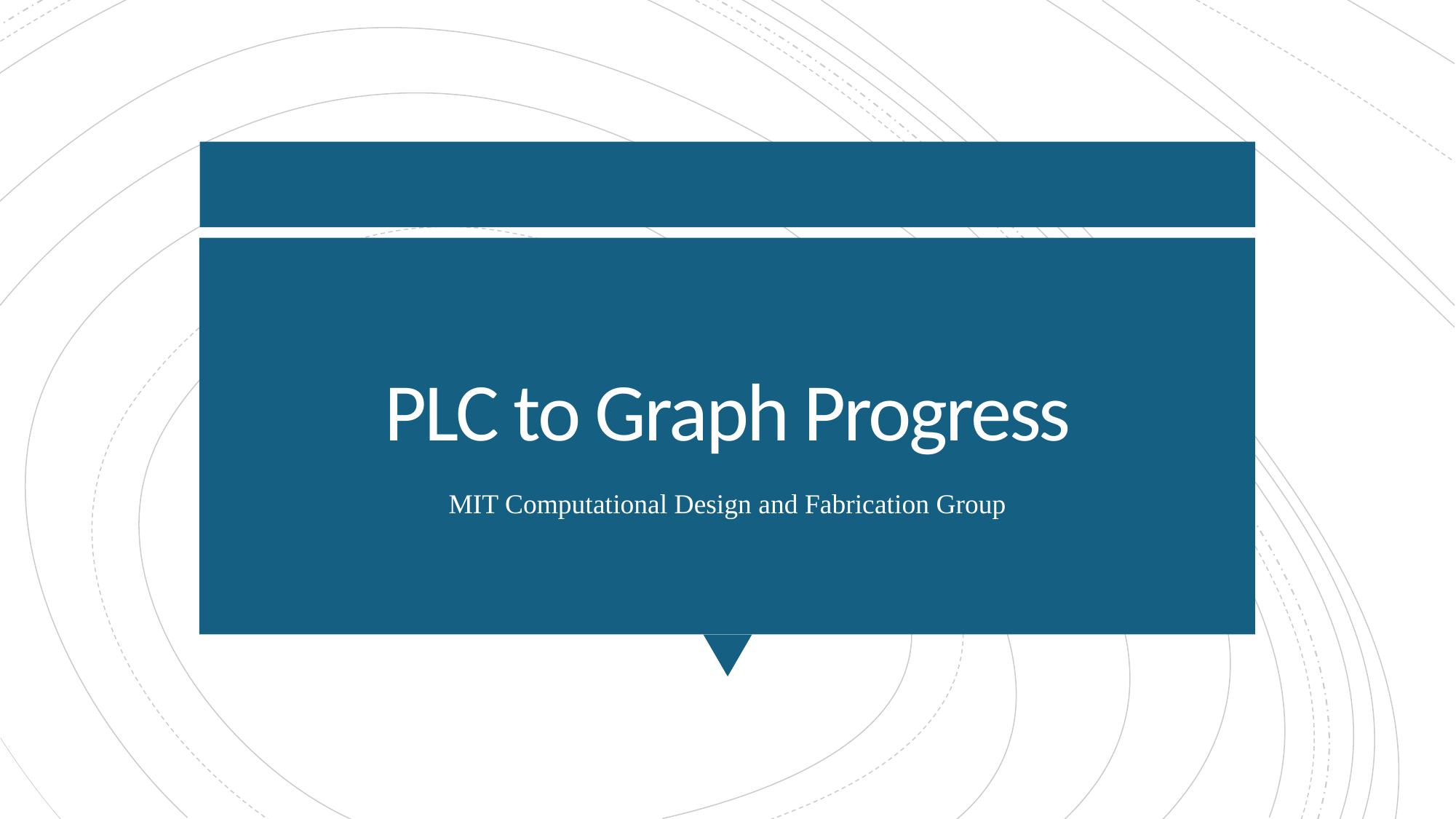

# PLC to Graph Progress
MIT Computational Design and Fabrication Group